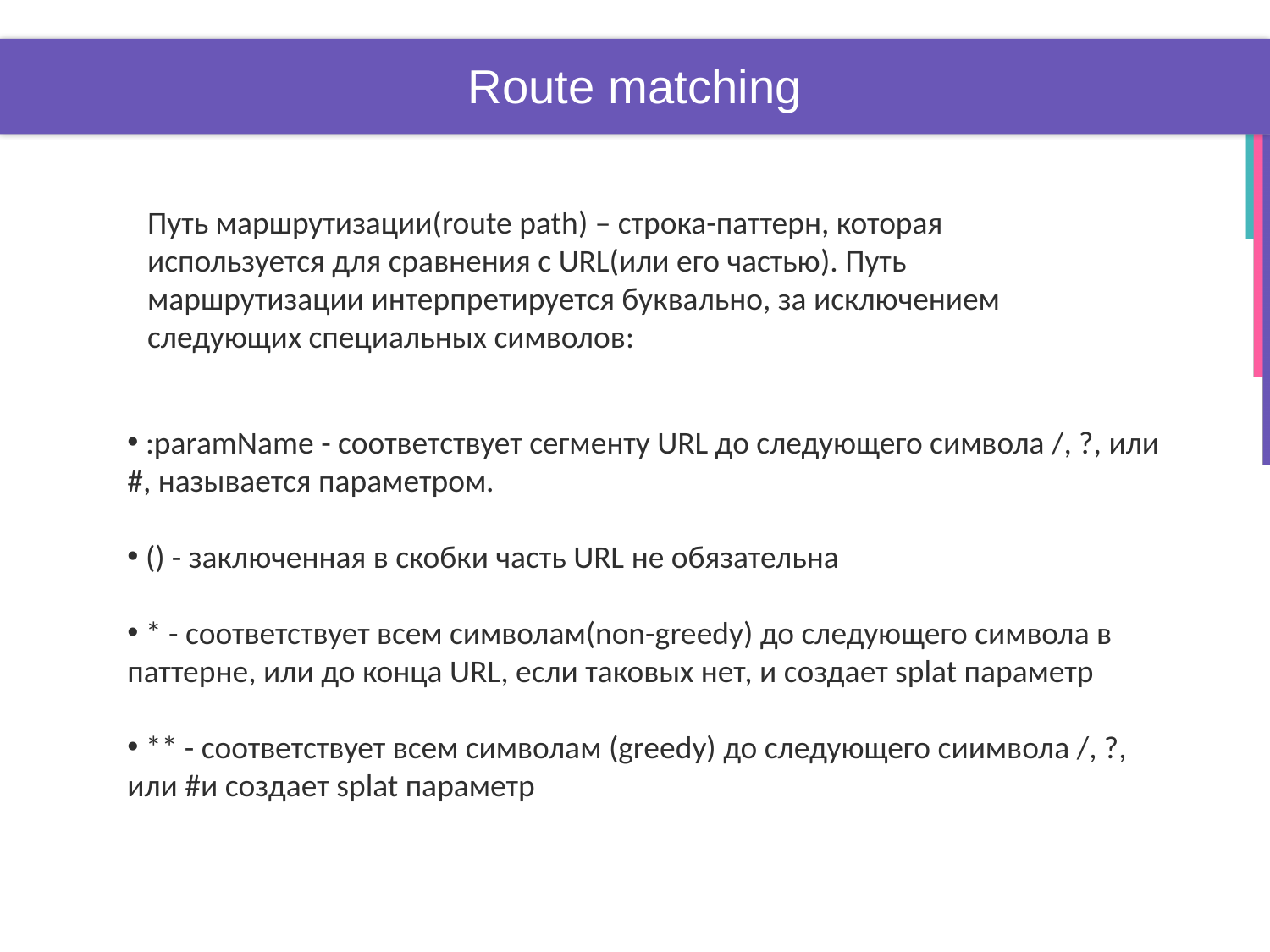

# Route matching
Путь маршрутизации(route path) – строка-паттерн, которая используется для сравнения с URL(или его частью). Путь маршрутизации интерпретируется буквально, за исключением следующих специальных символов:
 :paramName - соответствует сегменту URL до следующего символа /, ?, или #, называется параметром.

 () - заключенная в скобки часть URL не обязательна

 * - соответствует всем символам(non-greedy) до следующего символа в паттерне, или до конца URL, если таковых нет, и создает splat параметр

 ** - соответствует всем символам (greedy) до следующего сиимвола /, ?, или #и создает splat параметр